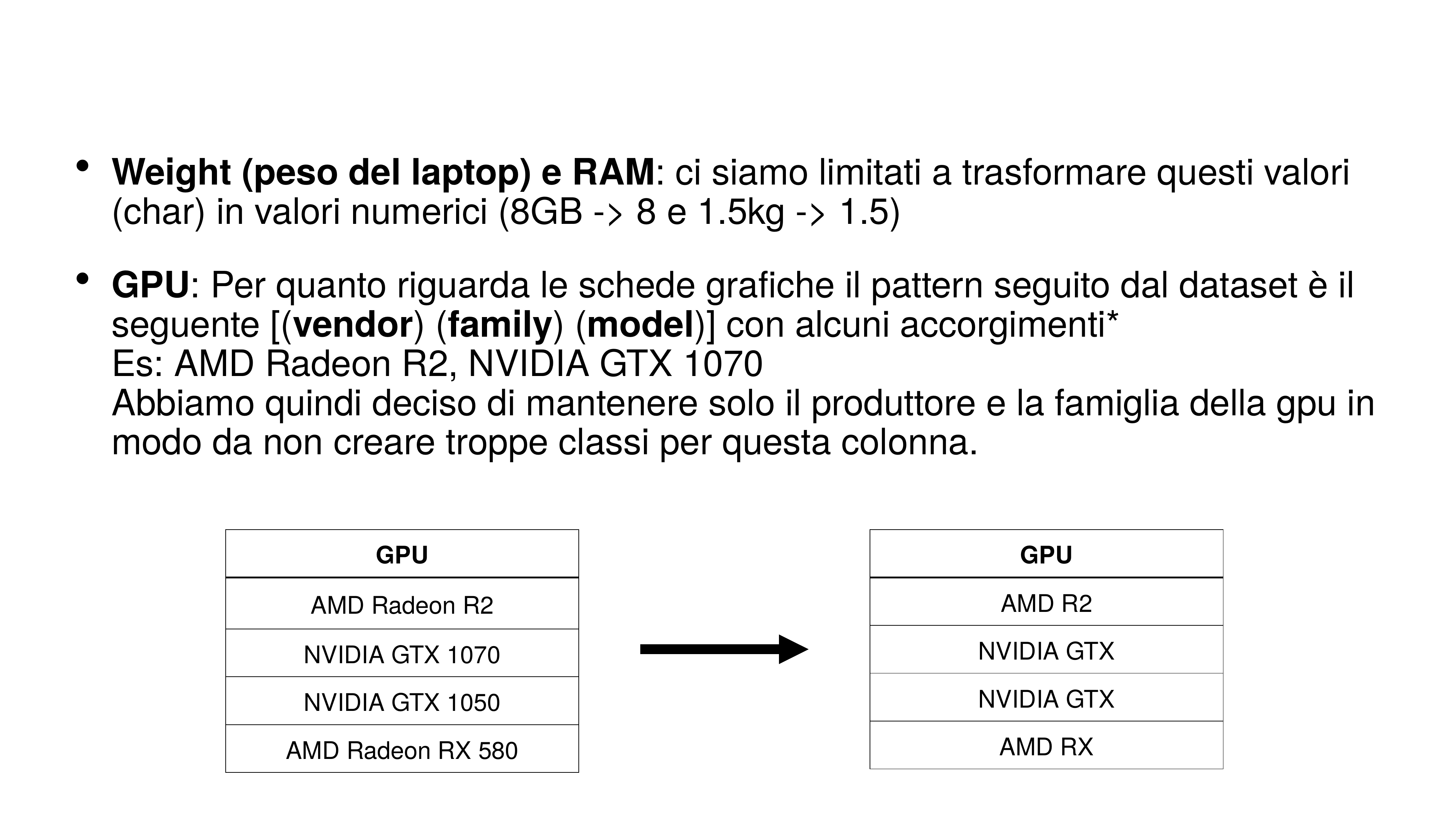

Weight (peso del laptop) e RAM: ci siamo limitati a trasformare questi valori (char) in valori numerici (8GB -> 8 e 1.5kg -> 1.5)
GPU: Per quanto riguarda le schede grafiche il pattern seguito dal dataset è il seguente [(vendor) (family) (model)] con alcuni accorgimenti*
Es: AMD Radeon R2, NVIDIA GTX 1070
Abbiamo quindi deciso di mantenere solo il produttore e la famiglia della gpu in modo da non creare troppe classi per questa colonna.
| GPU |
| --- |
| AMD Radeon R2 |
| NVIDIA GTX 1070 |
| NVIDIA GTX 1050 |
| AMD Radeon RX 580 |
| GPU |
| --- |
| AMD R2 |
| NVIDIA GTX |
| NVIDIA GTX |
| AMD RX |